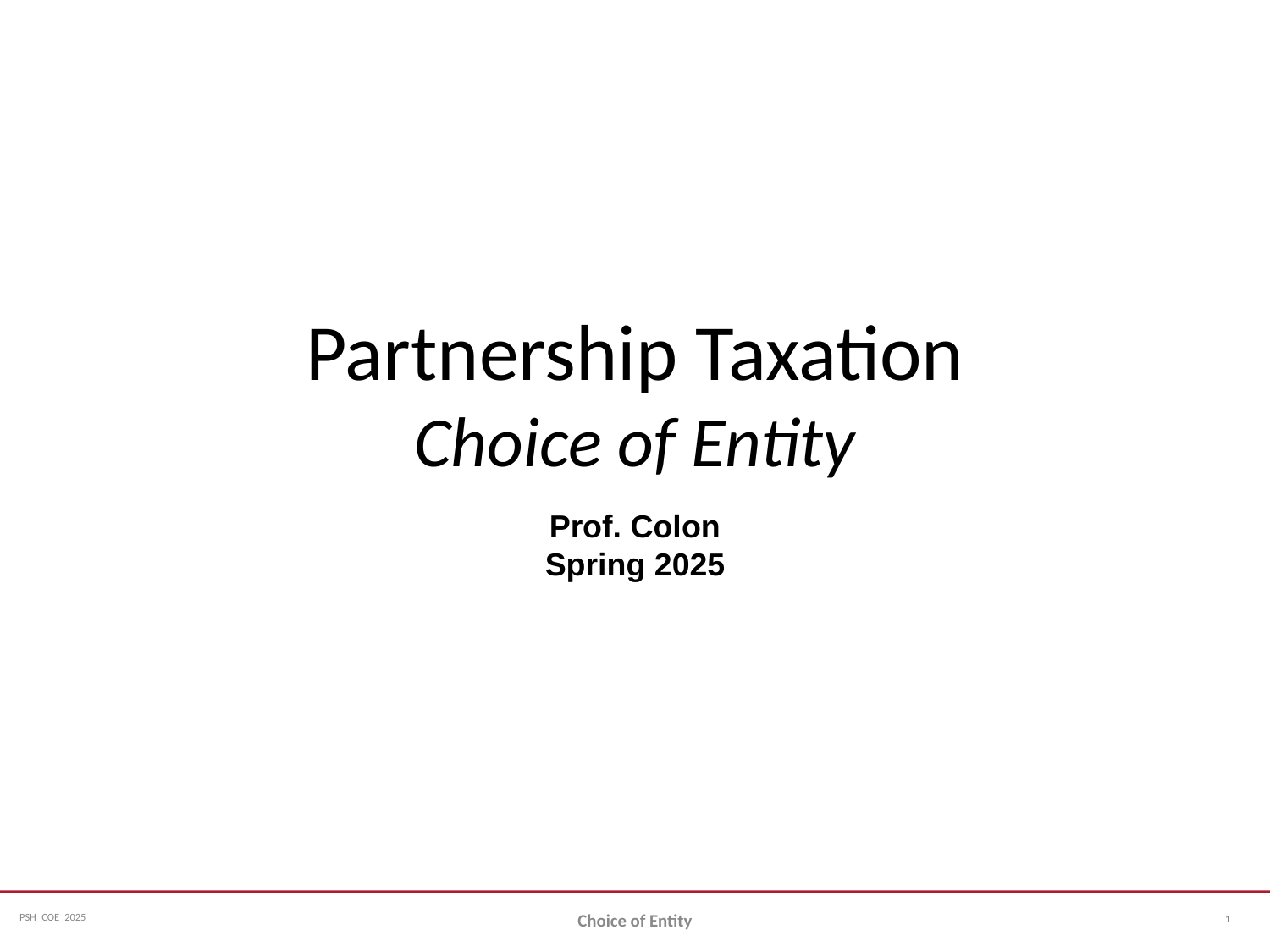

# Partnership Taxation Choice of Entity
Prof. Colon
Spring 2025

1
Choice of Entity